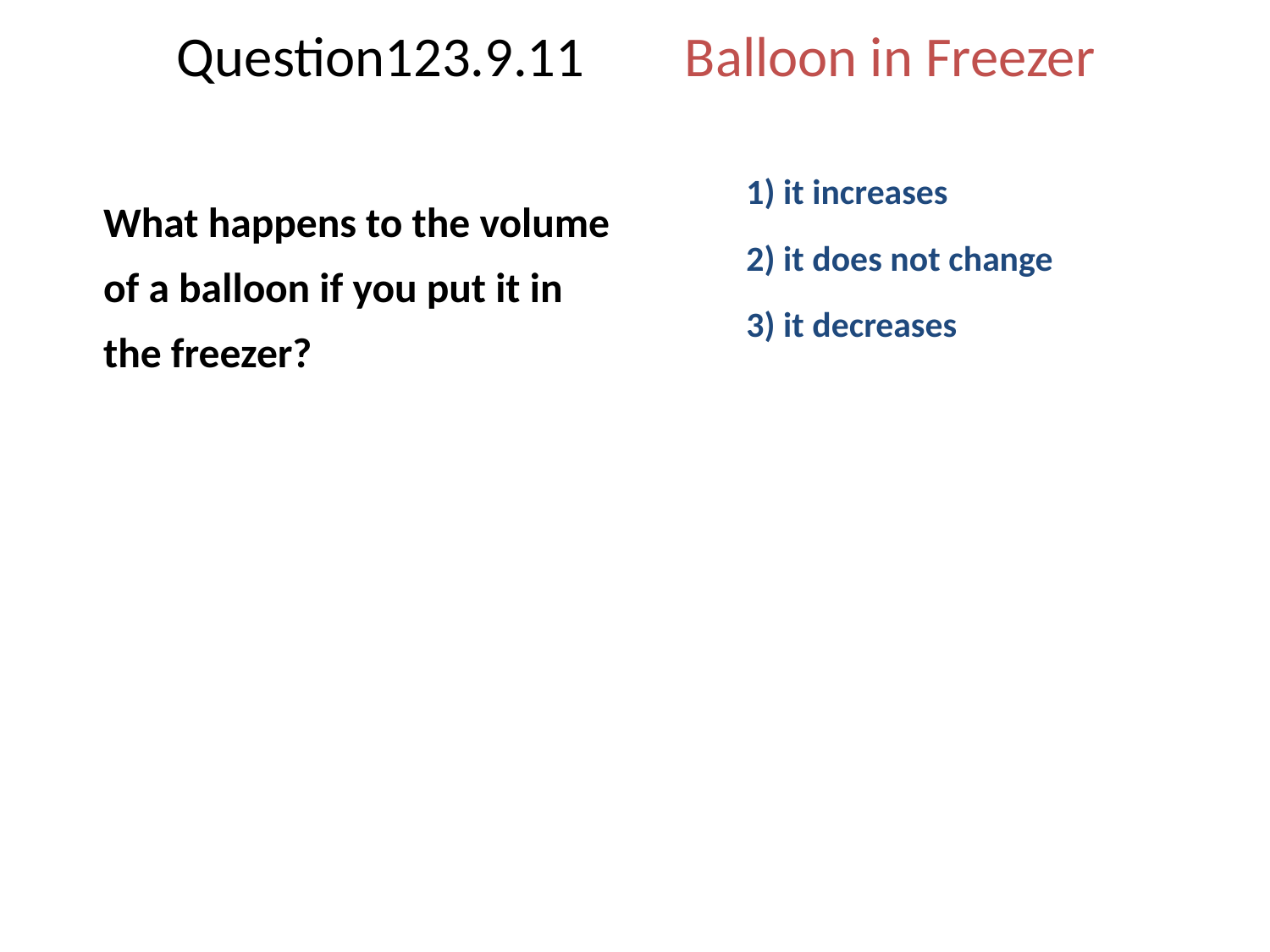

# Question123.9.11 	Balloon in Freezer
1) it increases
2) it does not change
3) it decreases
	What happens to the volume of a balloon if you put it in the freezer?